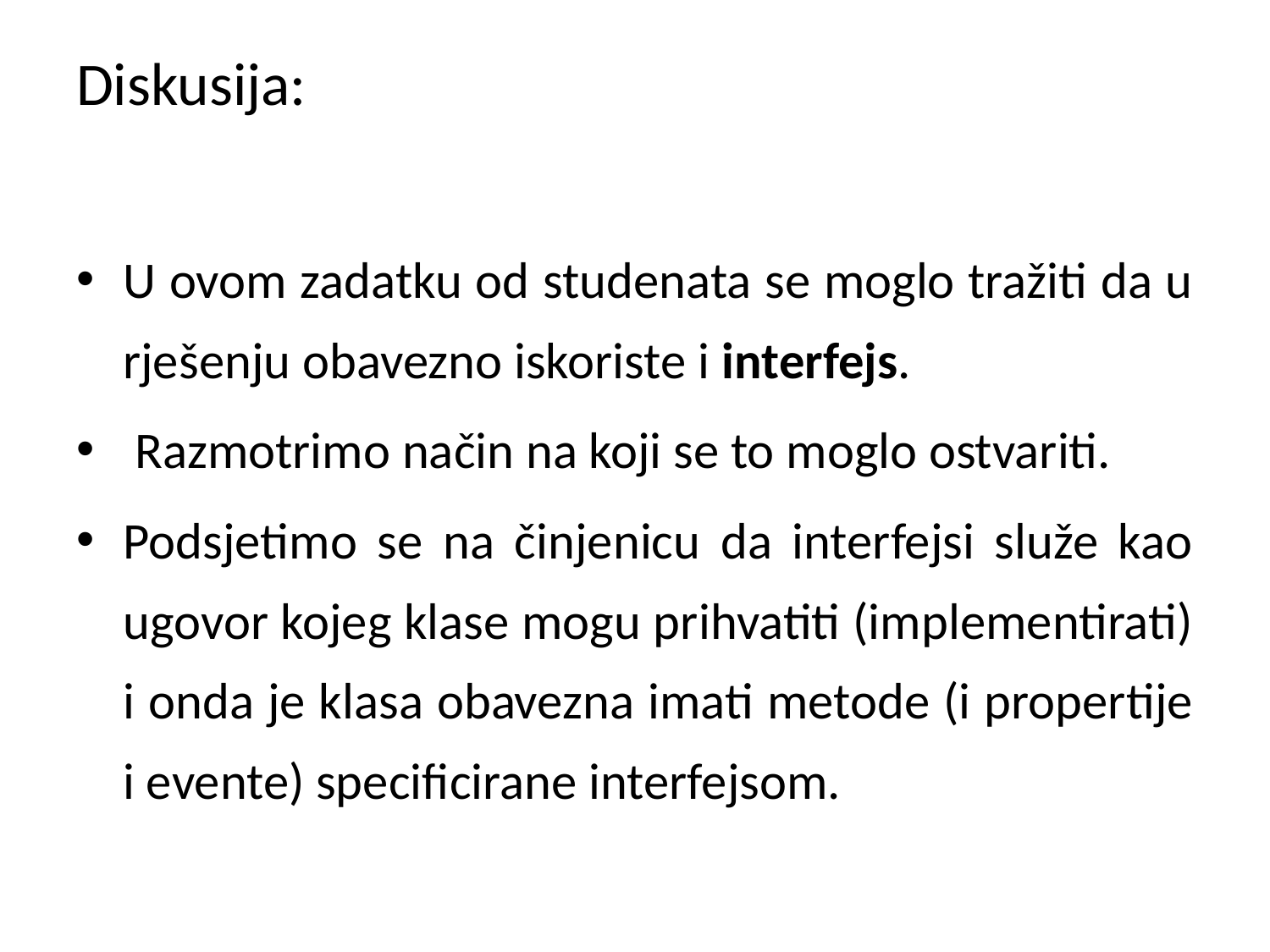

# Diskusija:
U ovom zadatku od studenata se moglo tražiti da u rješenju obavezno iskoriste i interfejs.
 Razmotrimo način na koji se to moglo ostvariti.
Podsjetimo se na činjenicu da interfejsi služe kao ugovor kojeg klase mogu prihvatiti (implementirati) i onda je klasa obavezna imati metode (i propertije i evente) specificirane interfejsom.